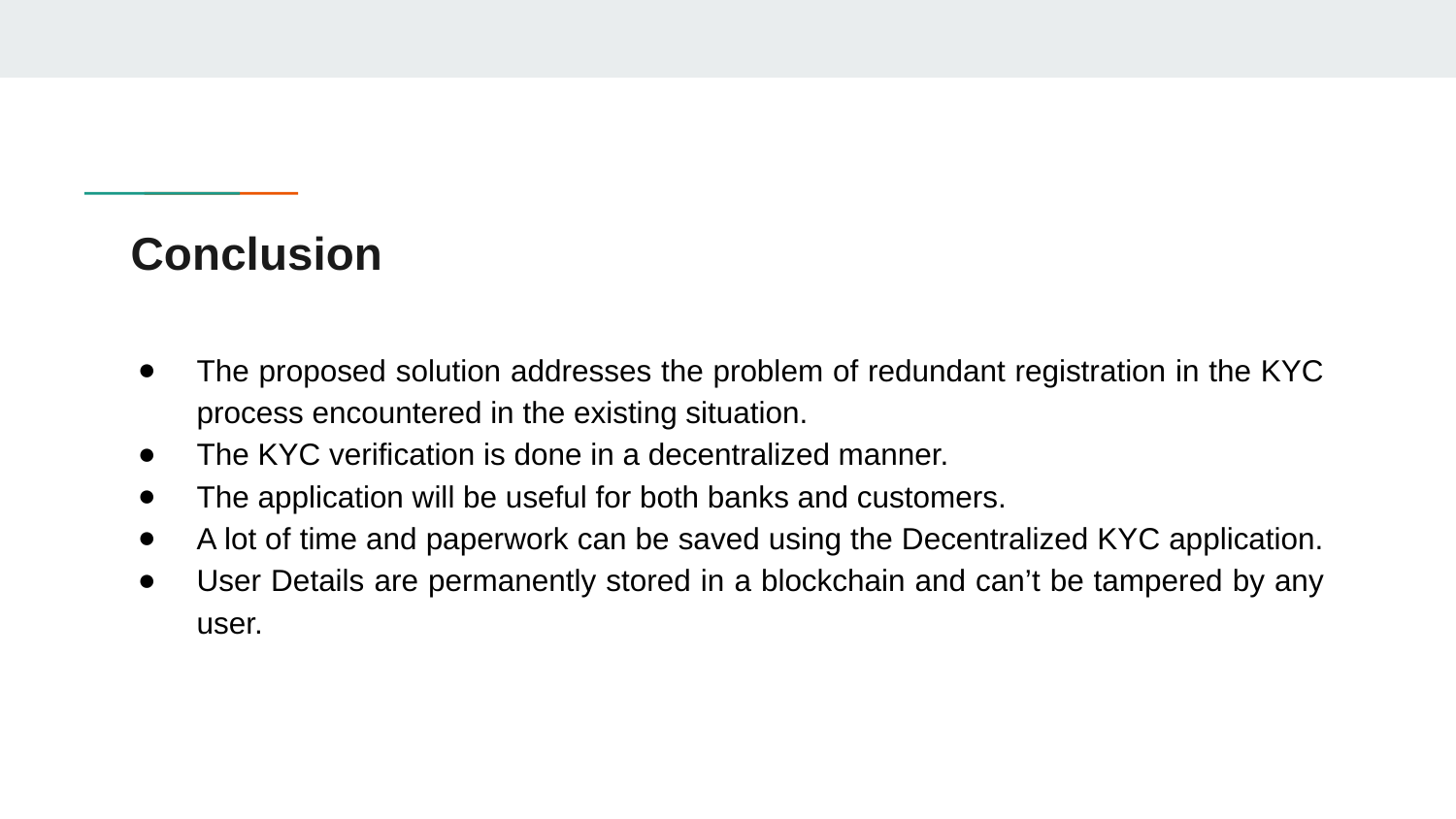

# Conclusion
The proposed solution addresses the problem of redundant registration in the KYC process encountered in the existing situation.
The KYC verification is done in a decentralized manner.
The application will be useful for both banks and customers.
A lot of time and paperwork can be saved using the Decentralized KYC application.
User Details are permanently stored in a blockchain and can’t be tampered by any user.